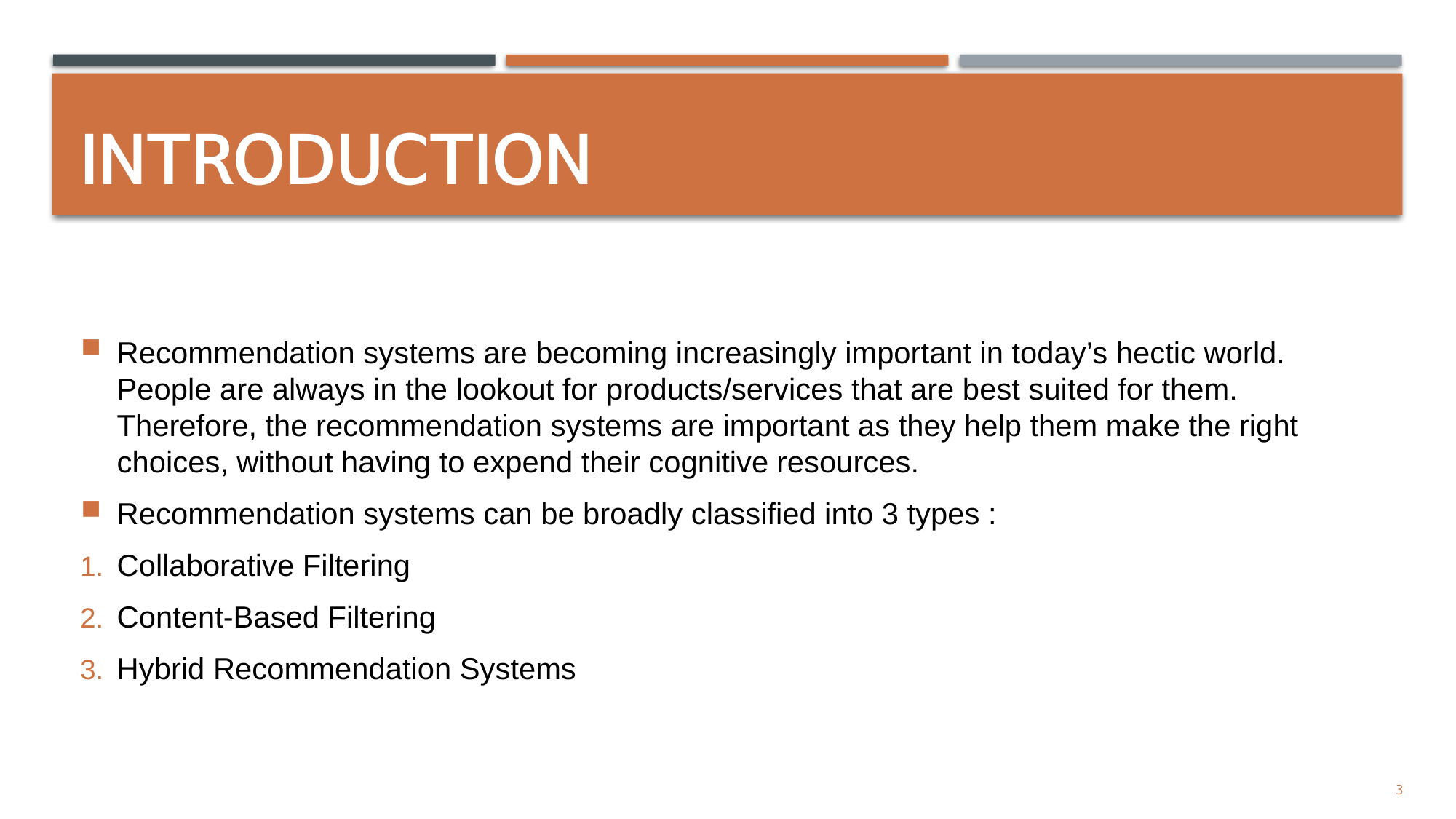

# introduction
Recommendation systems are becoming increasingly important in today’s hectic world. People are always in the lookout for products/services that are best suited for them. Therefore, the recommendation systems are important as they help them make the right choices, without having to expend their cognitive resources.
Recommendation systems can be broadly classified into 3 types :
Collaborative Filtering
Content-Based Filtering
Hybrid Recommendation Systems

3